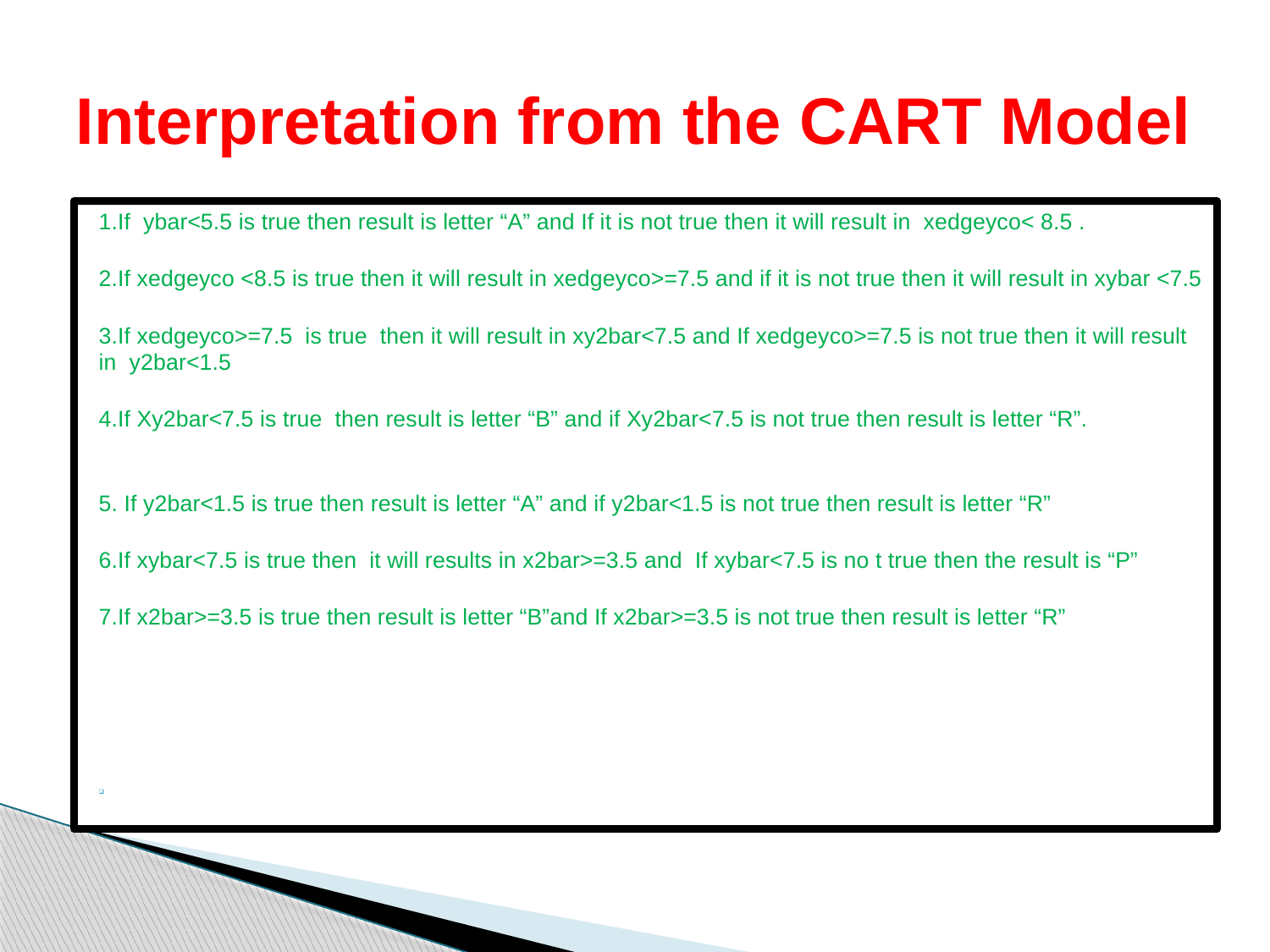

# Interpretation from the CART Model
1.If  ybar<5.5 is true then result is letter “A” and If it is not true then it will result in  xedgeyco< 8.5 .

2.If xedgeyco <8.5 is true then it will result in xedgeyco>=7.5 and if it is not true then it will result in xybar <7.5

3.If xedgeyco>=7.5  is true  then it will result in xy2bar<7.5 and If xedgeyco>=7.5 is not true then it will result in  y2bar<1.5

4.If Xy2bar<7.5 is true  then result is letter “B” and if Xy2bar<7.5 is not true then result is letter “R”.

5. If y2bar<1.5 is true then result is letter “A” and if y2bar<1.5 is not true then result is letter “R”

6.If xybar<7.5 is true then  it will results in x2bar>=3.5 and  If xybar<7.5 is no t true then the result is “P”

7.If x2bar>=3.5 is true then result is letter “B”and If x2bar>=3.5 is not true then result is letter “R”